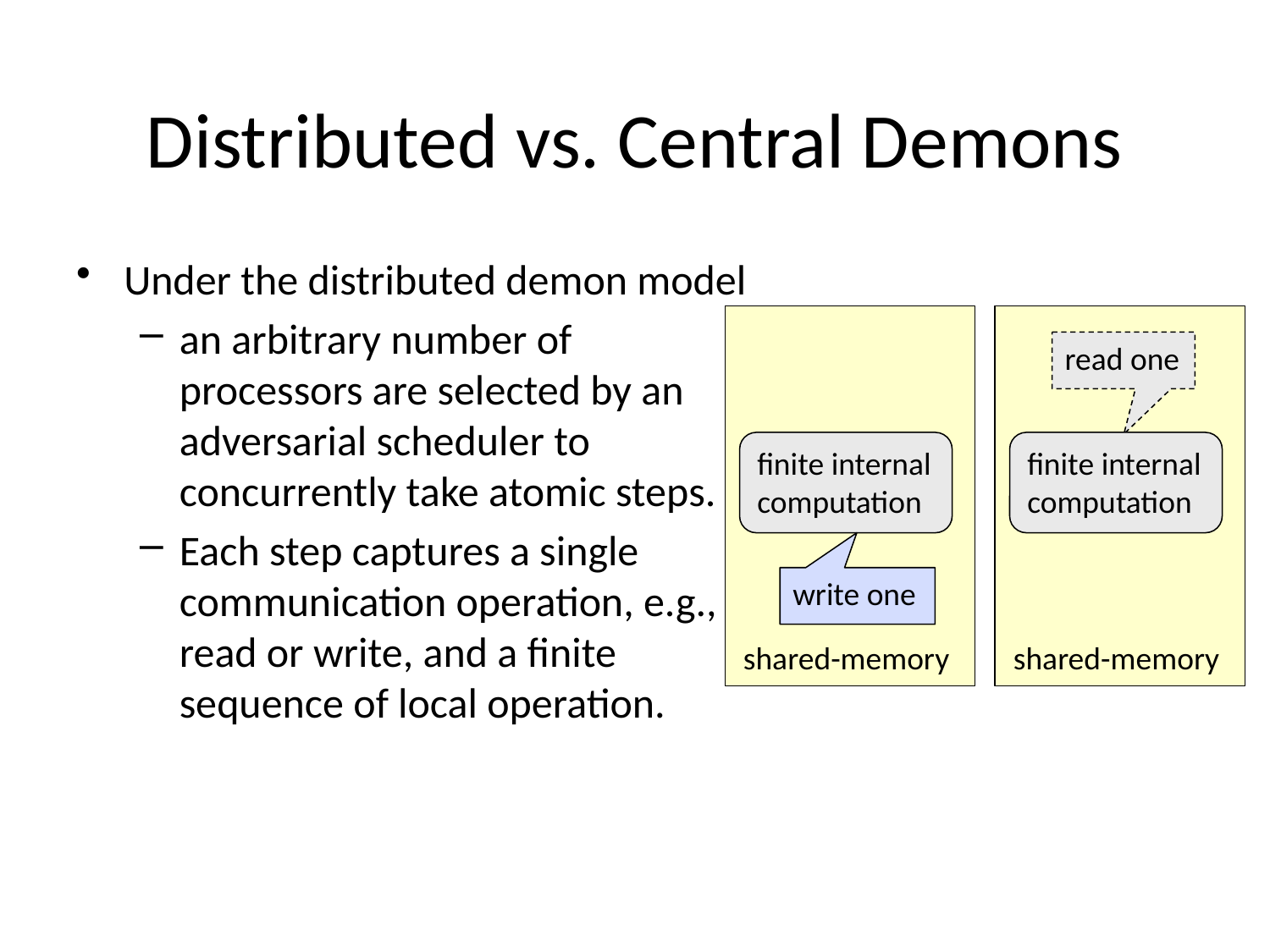

# Distributed vs. Central Demons
Under the distributed demon model
an arbitrary number of processors are selected by an adversarial scheduler to concurrently take atomic steps.
Each step captures a single communication operation, e.g., read or write, and a finite sequence of local operation.

finite internal computation
write one
shared-memory

read one
finite internal computation
shared-memory